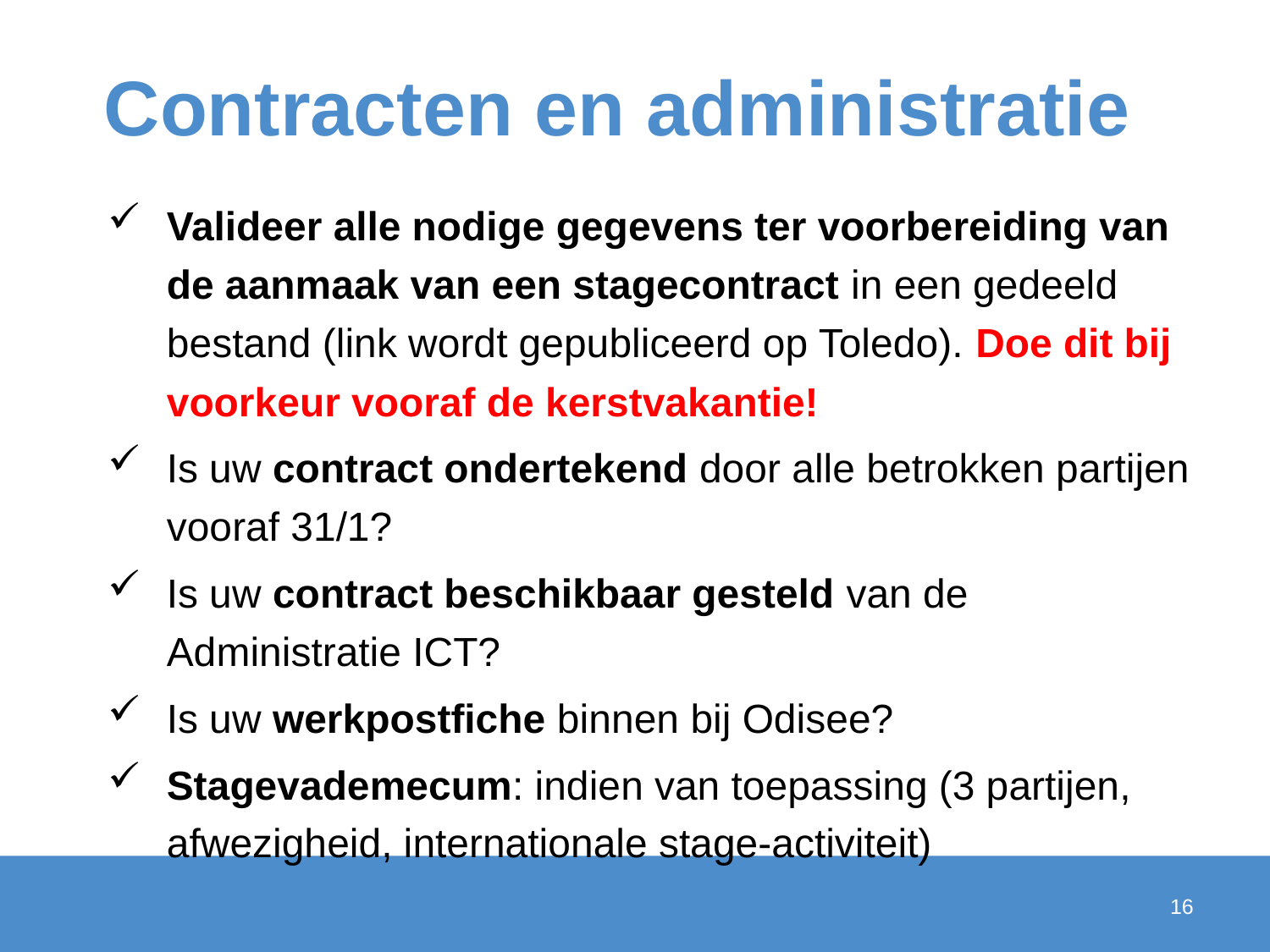

# Contracten en administratie
Valideer alle nodige gegevens ter voorbereiding van de aanmaak van een stagecontract in een gedeeld bestand (link wordt gepubliceerd op Toledo). Doe dit bij voorkeur vooraf de kerstvakantie!
Is uw contract ondertekend door alle betrokken partijen vooraf 31/1?
Is uw contract beschikbaar gesteld van de Administratie ICT?
Is uw werkpostfiche binnen bij Odisee?
Stagevademecum: indien van toepassing (3 partijen, afwezigheid, internationale stage-activiteit)
16